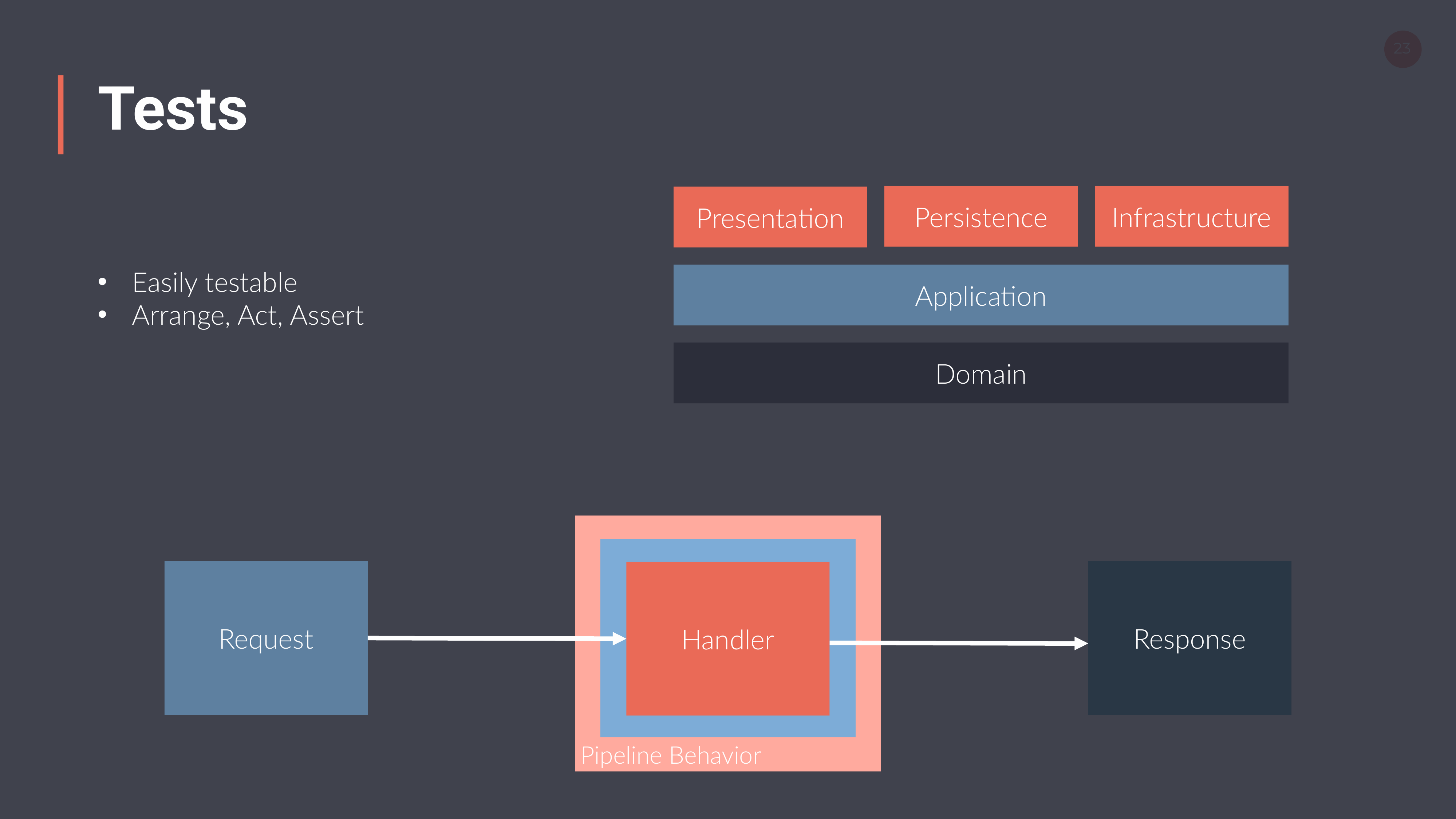

Tests

Infrastructure
Persistence
Presentation
Easily testable
Arrange, Act, Assert
Application
Domain
Pipeline Behavior

Request
Response
Handler